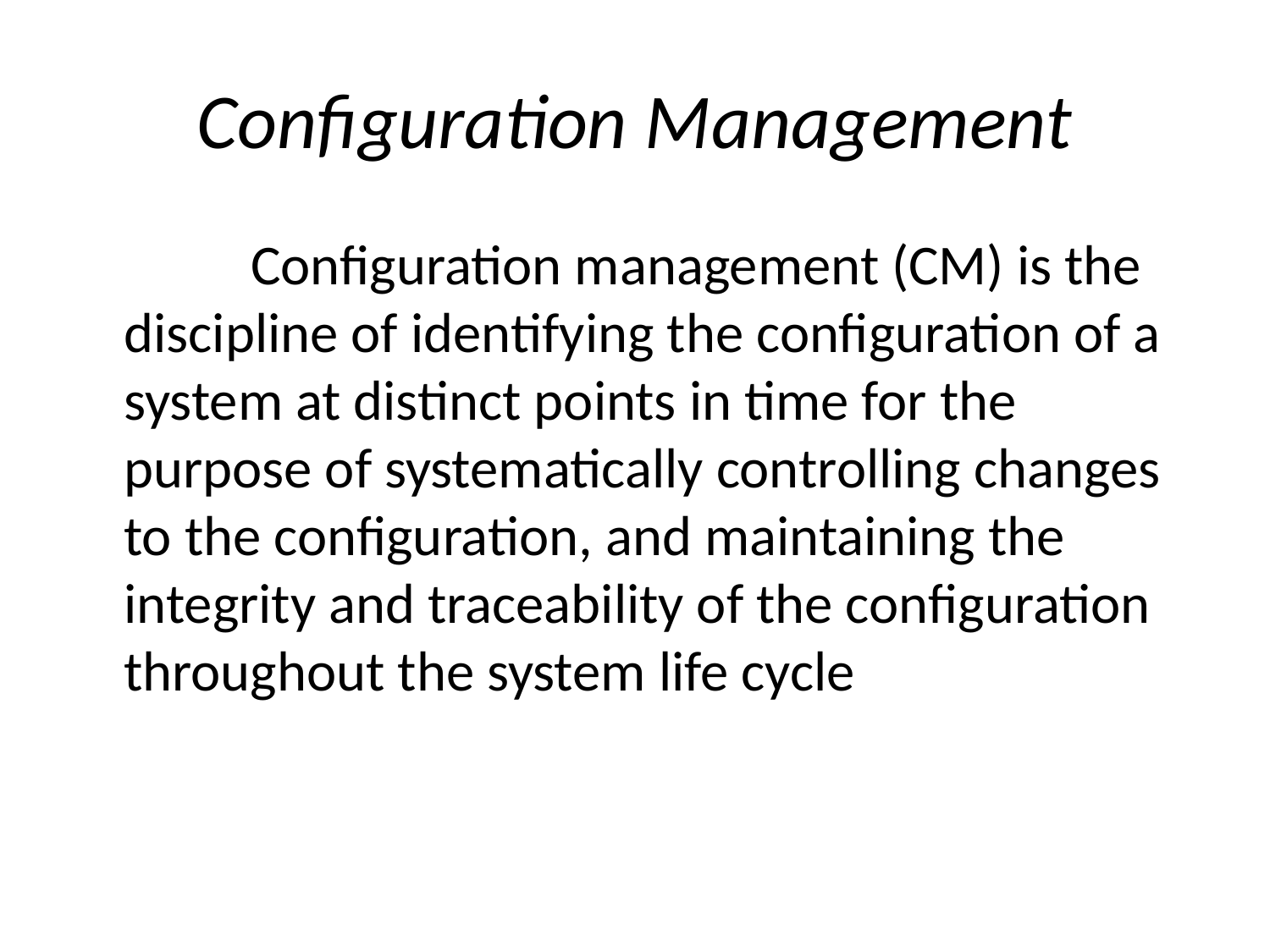

# Configuration Management
 		Configuration management (CM) is the discipline of identifying the configuration of a system at distinct points in time for the purpose of systematically controlling changes to the configuration, and maintaining the integrity and traceability of the configuration throughout the system life cycle